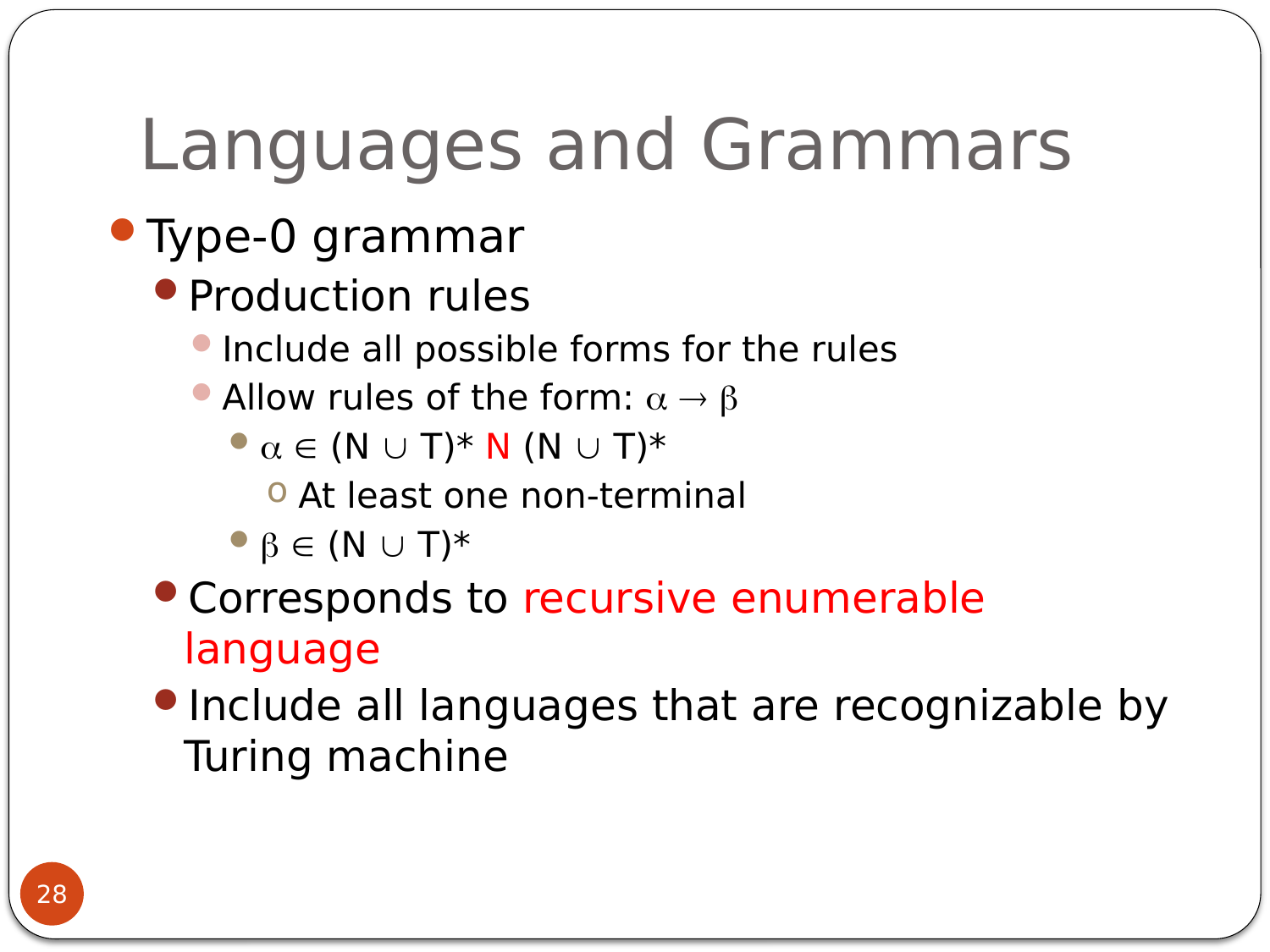

# Languages and Grammars
Type-0 grammar
Production rules
Include all possible forms for the rules
Allow rules of the form: α → β
α ∈ (N ∪ T)* N (N ∪ T)*
At least one non-terminal
β ∈ (N ∪ T)*
Corresponds to recursive enumerable language
Include all languages that are recognizable by Turing machine

28